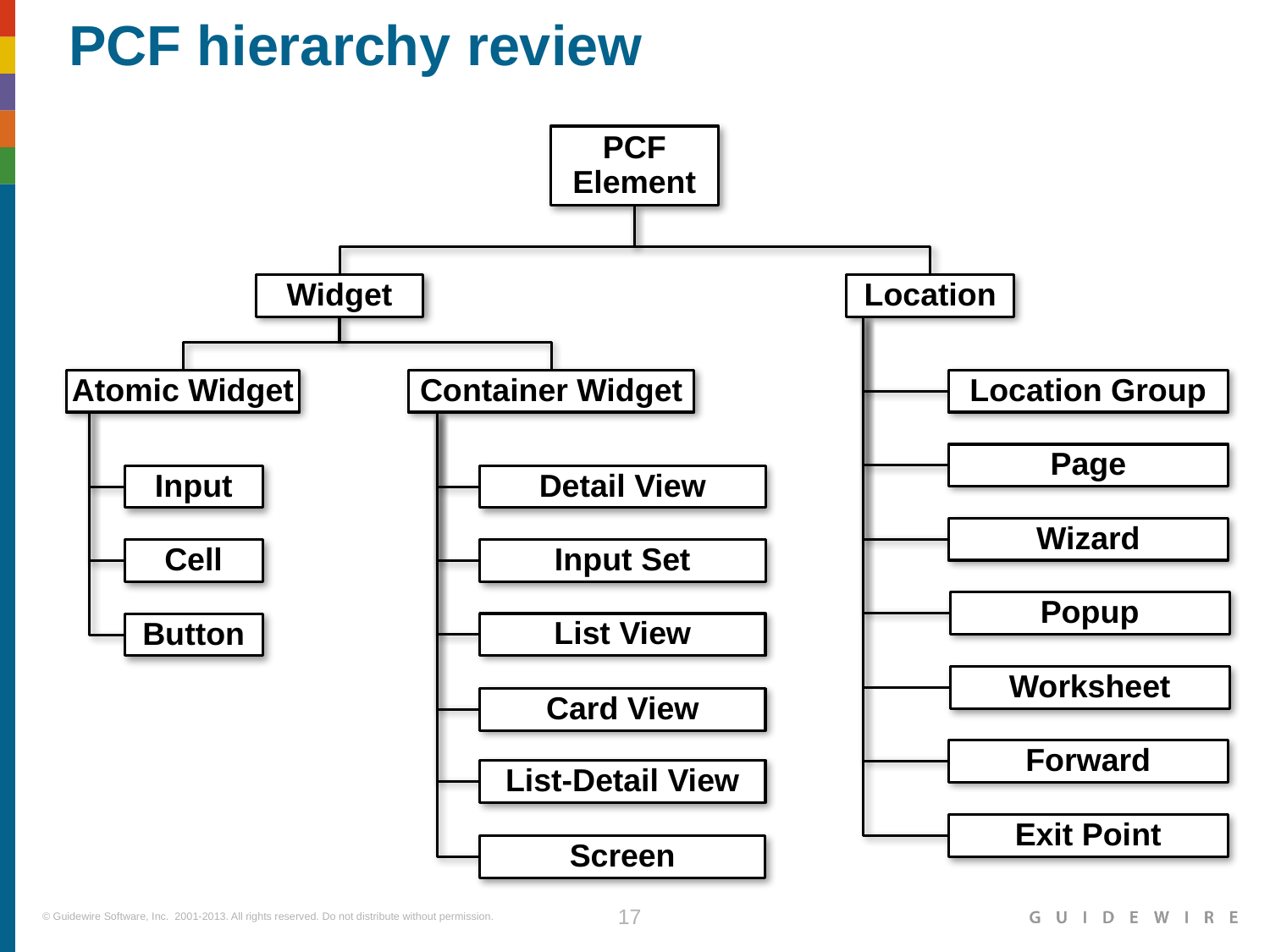

# PCF hierarchy review
PCF Element
Widget
Atomic Widget
Input
Cell
Button
Container Widget
Detail View
Input Set
List View
Card View
List-Detail View
Screen
Location
Location Group
Page
Wizard
Popup
Worksheet
Forward
Exit Point